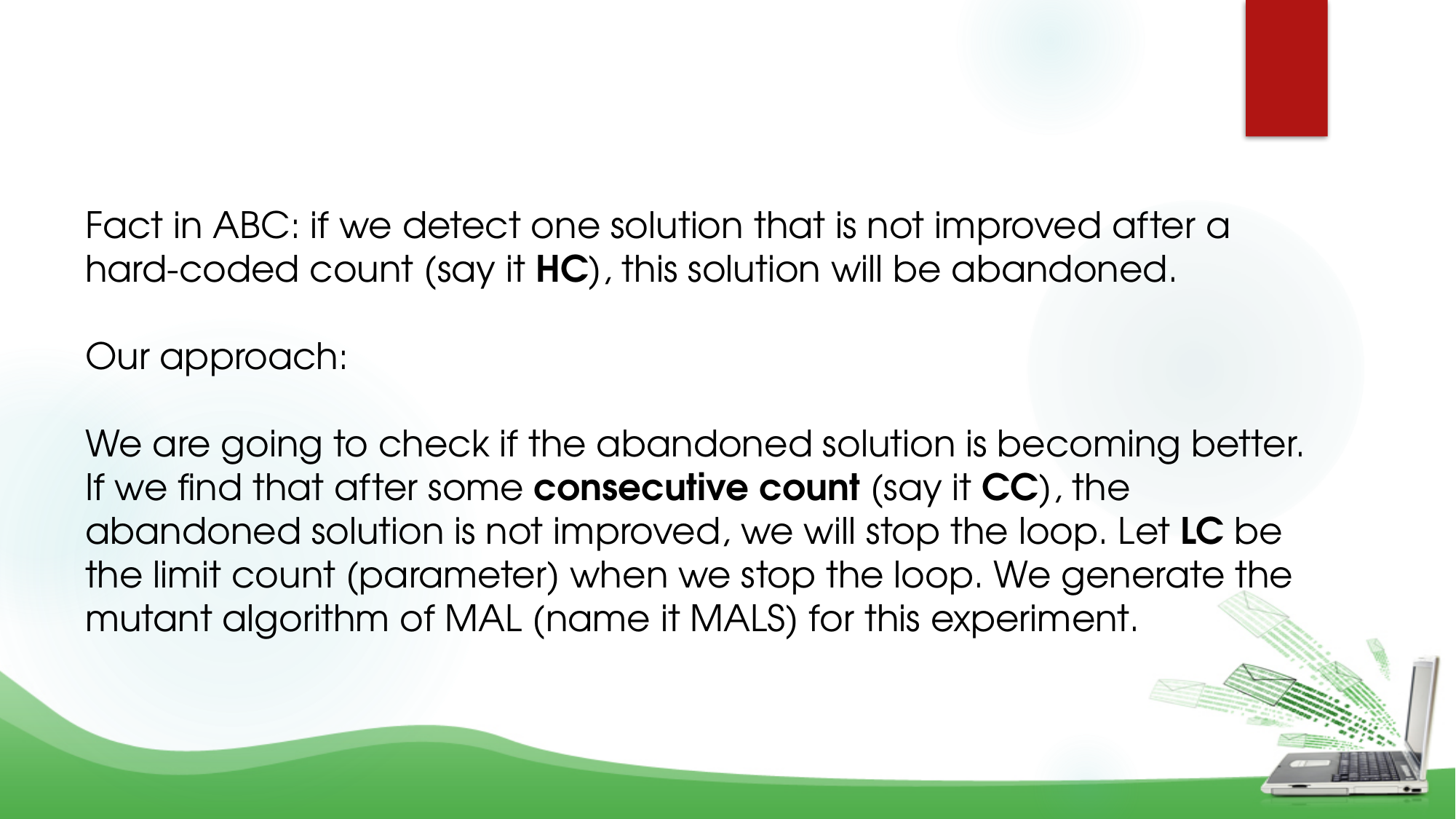

# Fact in ABC: if we detect one solution that is not improved after a hard-coded count (say it HC), this solution will be abandoned. Our approach: We are going to check if the abandoned solution is becoming better. If we find that after some consecutive count (say it CC), the abandoned solution is not improved, we will stop the loop. Let LC be the limit count (parameter) when we stop the loop. We generate the mutant algorithm of MAL (name it MALS) for this experiment.